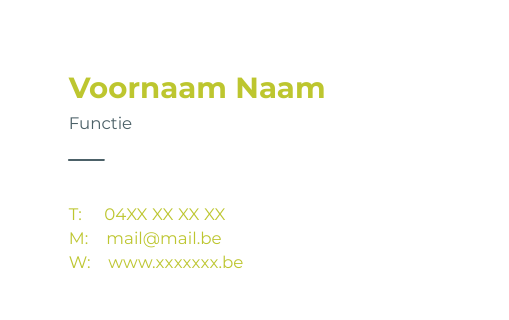

Voornaam Naam
Functie
T:     04XX XX XX XX
M:    mail@mail.be
W:    www.xxxxxxx.be